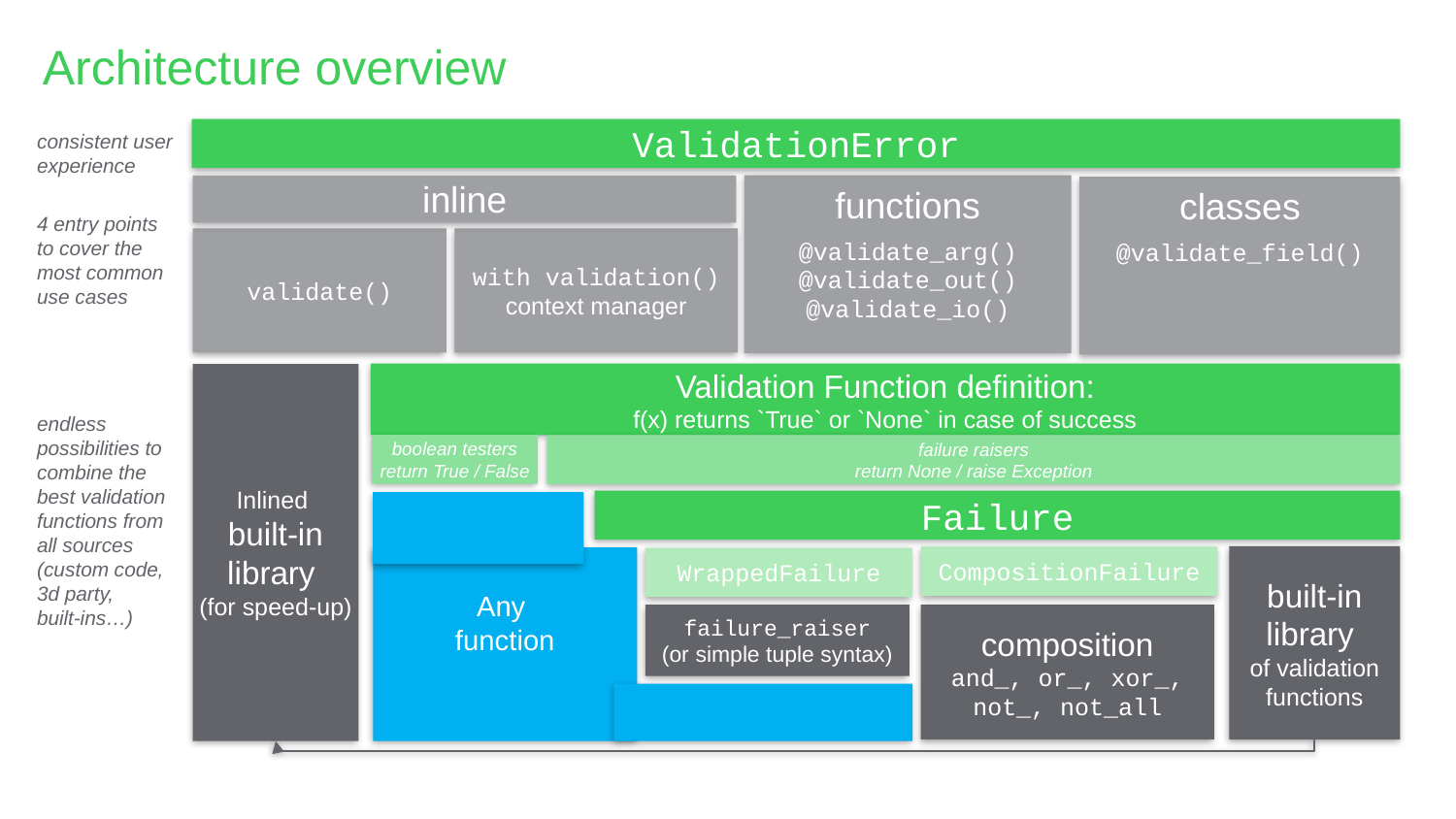

Architecture overview
ValidationError
consistent user experience
inline
functions
@validate_arg()
@validate_out()
@validate_io()
classes
@validate_field()
4 entry points
to cover the most common use cases
validate()
with validation()
context manager
Validation Function definition:
f(x) returns `True` or `None` in case of success
Inlined
built-in library
(for speed-up)
endless possibilities to combine the best validation functions from all sources (custom code, 3d party,
built-ins…)
boolean testers
return True / False
failure raisers
return None / raise Exception
Failure

built-in library
of validation functions
CompositionFailure
Any
function
WrappedFailure
failure_raiser
(or simple tuple syntax)
composition
and_, or_, xor_, not_, not_all